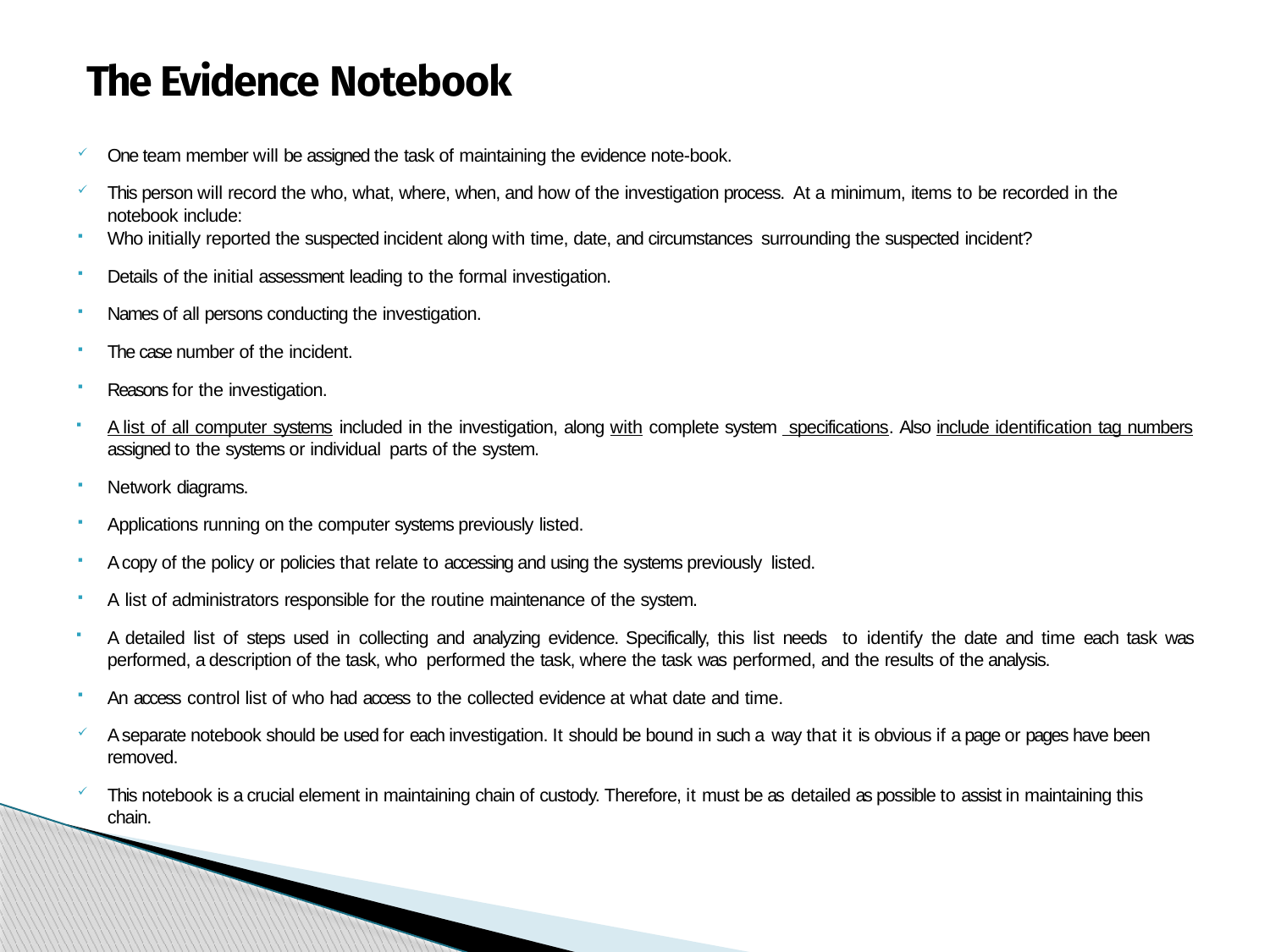

# The Evidence Notebook
One team member will be assigned the task of maintaining the evidence note-book.
This person will record the who, what, where, when, and how of the investigation process.  At a minimum, items to be recorded in the notebook include:
Who initially reported the suspected incident along with time, date, and circumstances  surrounding the suspected incident?
Details of the initial assessment leading to the formal investigation.
Names of all persons conducting the investigation.
The case number of the incident.
Reasons for the investigation.
A list of all computer systems included in the investigation, along with complete system  specifications. Also include identification tag numbers assigned to the systems or individual  parts of the system.
Network diagrams.
Applications running on the computer systems previously listed.
A copy of the policy or policies that relate to accessing and using the systems previously  listed.
A list of administrators responsible for the routine maintenance of the system.
A detailed list of steps used in collecting and analyzing evidence. Specifically, this list needs  to identify the date and time each task was performed, a description of the task, who  performed the task, where the task was performed, and the results of the analysis.
An access control list of who had access to the collected evidence at what date and time.
A separate notebook should be used for each investigation. It should be bound in such a  way that it is obvious if a page or pages have been removed.
This notebook is a crucial element in maintaining chain of custody. Therefore, it must be as  detailed as possible to assist in maintaining this chain.